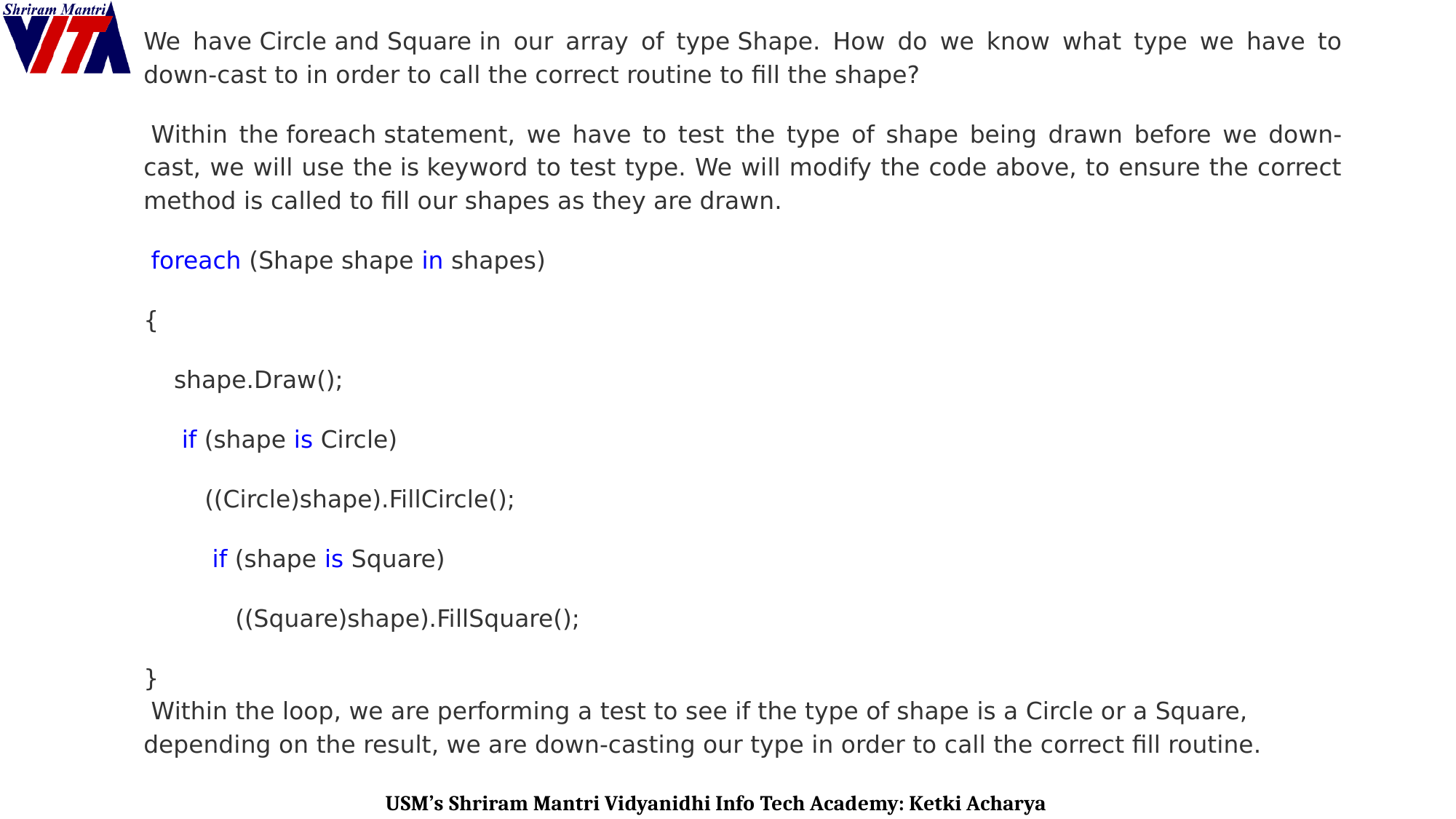

We have Circle and Square in our array of type Shape. How do we know what type we have to down-cast to in order to call the correct routine to fill the shape?
 Within the foreach statement, we have to test the type of shape being drawn before we down-cast, we will use the is keyword to test type. We will modify the code above, to ensure the correct method is called to fill our shapes as they are drawn.
 foreach (Shape shape in shapes)
{
    shape.Draw();
     if (shape is Circle)
        ((Circle)shape).FillCircle();
         if (shape is Square)
            ((Square)shape).FillSquare();
}
 Within the loop, we are performing a test to see if the type of shape is a Circle or a Square, depending on the result, we are down-casting our type in order to call the correct fill routine.